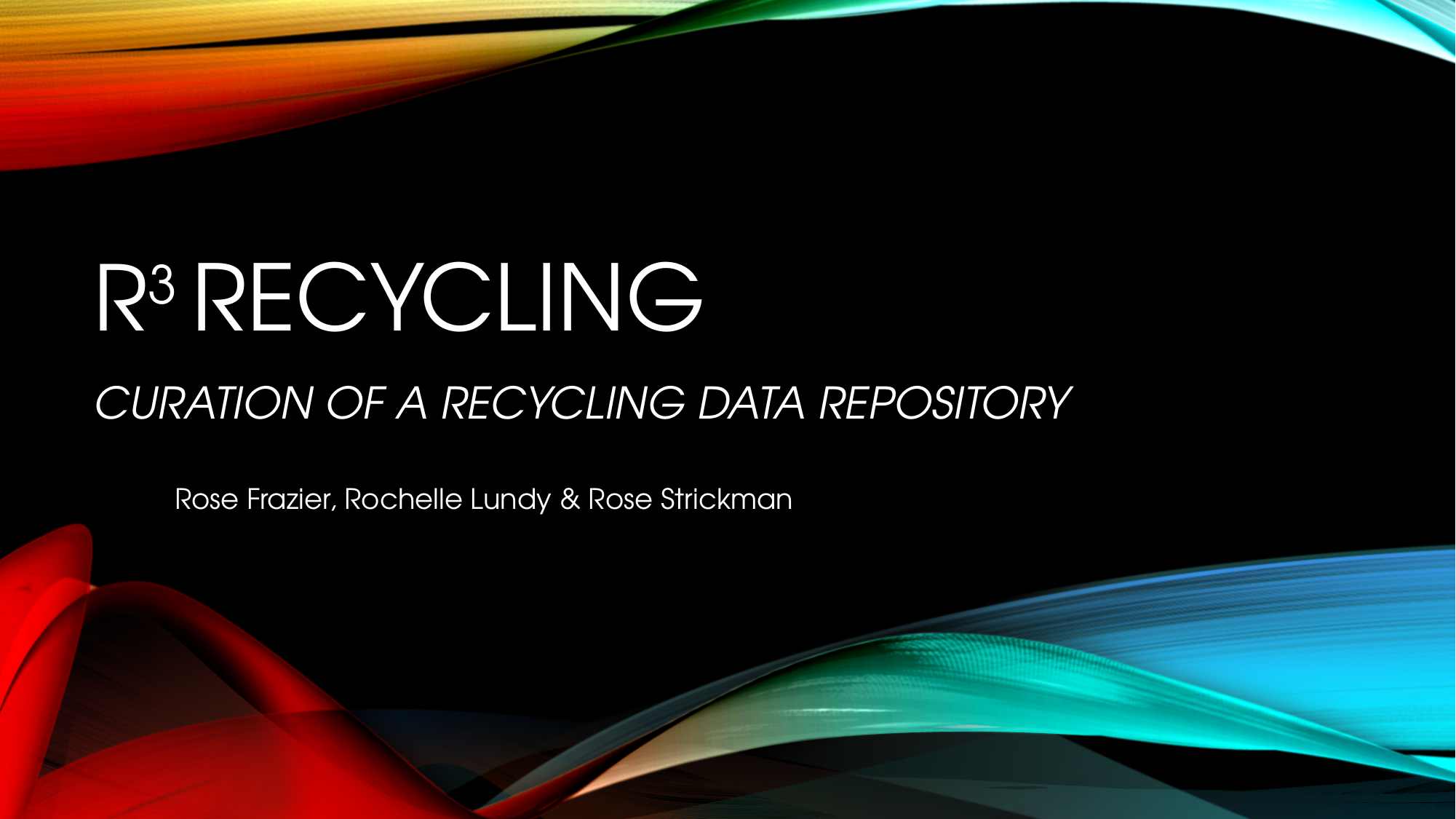

# R3 RECYCLING CURATION OF A RECYCLING DATA REPOSITORY

Rose Frazier, Rochelle Lundy & Rose Strickman